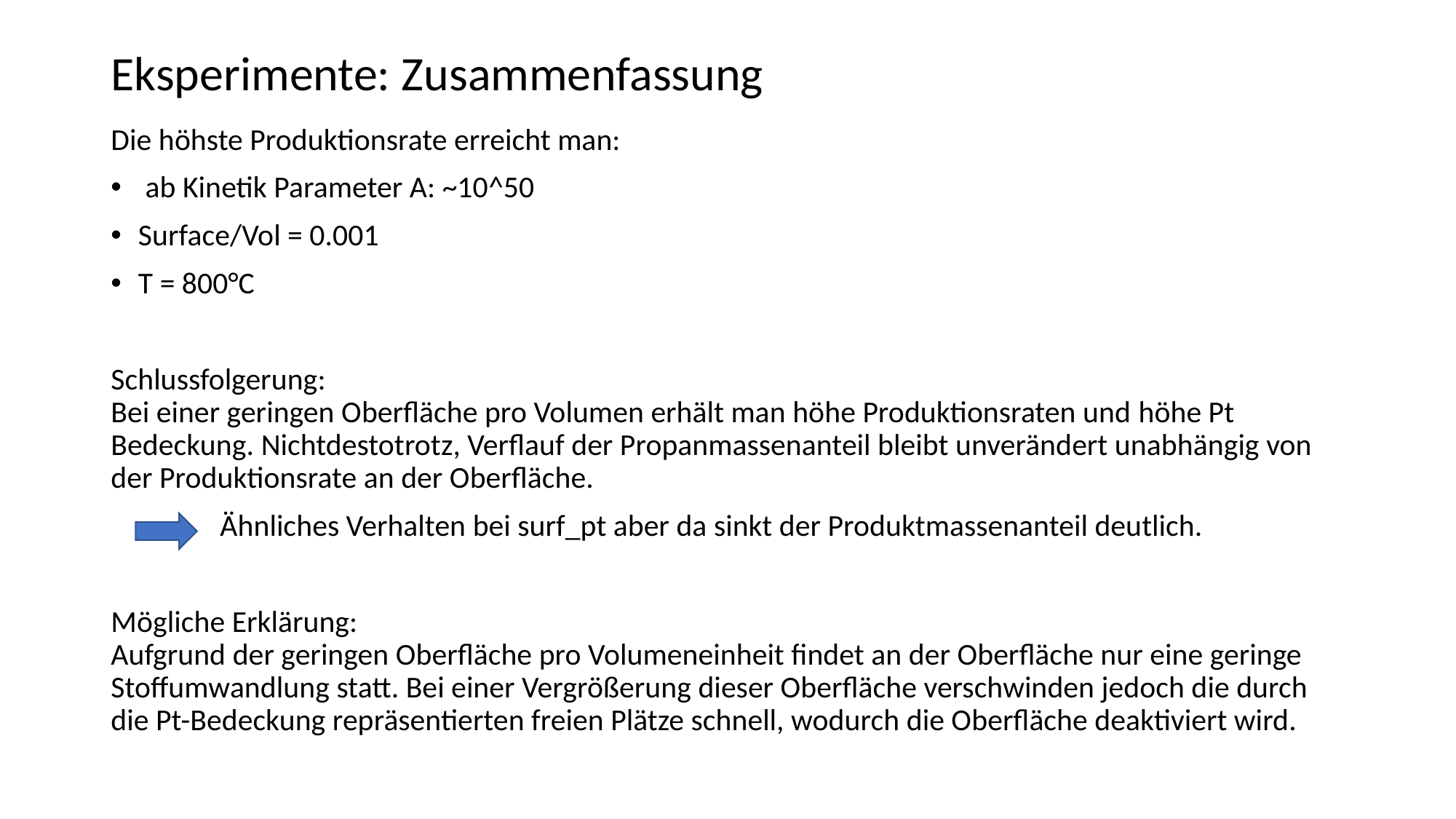

# Eksperimente: Zusammenfassung
Die höhste Produktionsrate erreicht man:
 ab Kinetik Parameter A: ~10^50
Surface/Vol = 0.001
T = 800°C

Schlussfolgerung:
Bei einer geringen Oberfläche pro Volumen erhält man höhe Produktionsraten und höhe Pt Bedeckung. Nichtdestotrotz, Verflauf der Propanmassenanteil bleibt unverändert unabhängig von der Produktionsrate an der Oberfläche.
	Ähnliches Verhalten bei surf_pt aber da sinkt der Produktmassenanteil deutlich.

Mögliche Erklärung:
Aufgrund der geringen Oberfläche pro Volumeneinheit findet an der Oberfläche nur eine geringe Stoffumwandlung statt. Bei einer Vergrößerung dieser Oberfläche verschwinden jedoch die durch die Pt-Bedeckung repräsentierten freien Plätze schnell, wodurch die Oberfläche deaktiviert wird.